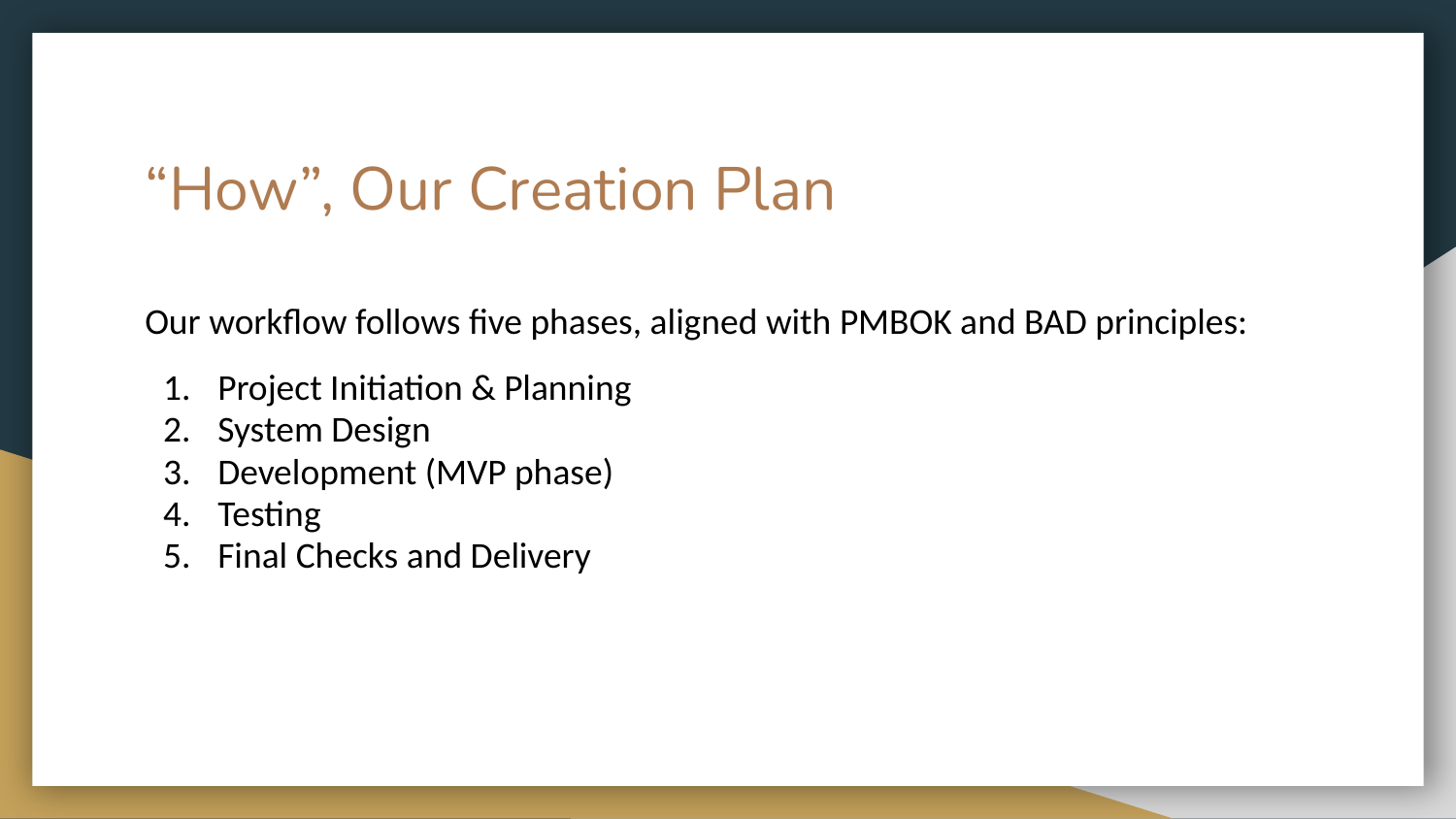

# “How”, Our Creation Plan
Our workflow follows five phases, aligned with PMBOK and BAD principles:
Project Initiation & Planning
System Design
Development (MVP phase)
Testing
Final Checks and Delivery